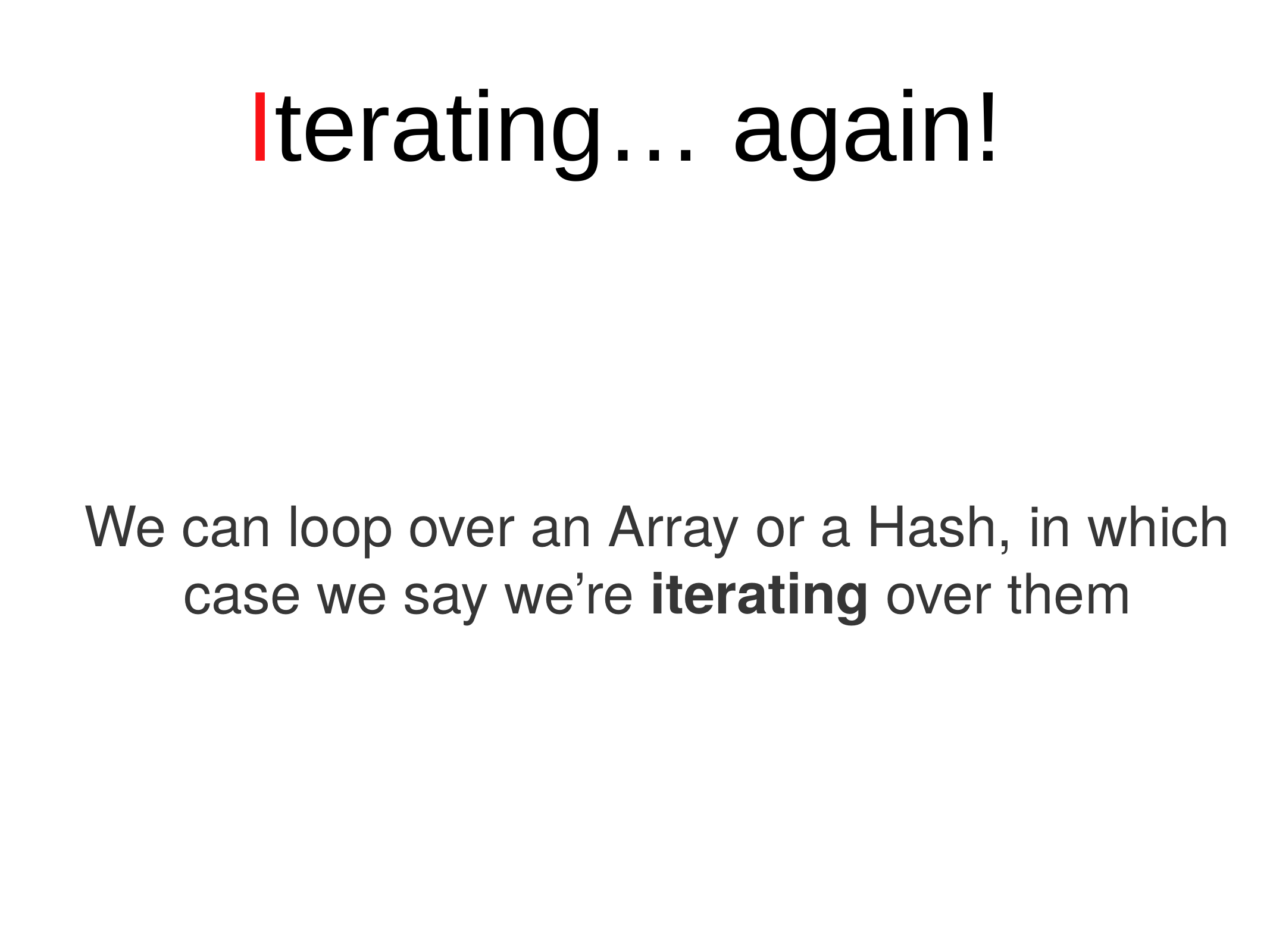

Iterating… again!
We can loop over an Array or a Hash, in which case we say we’re iterating over them